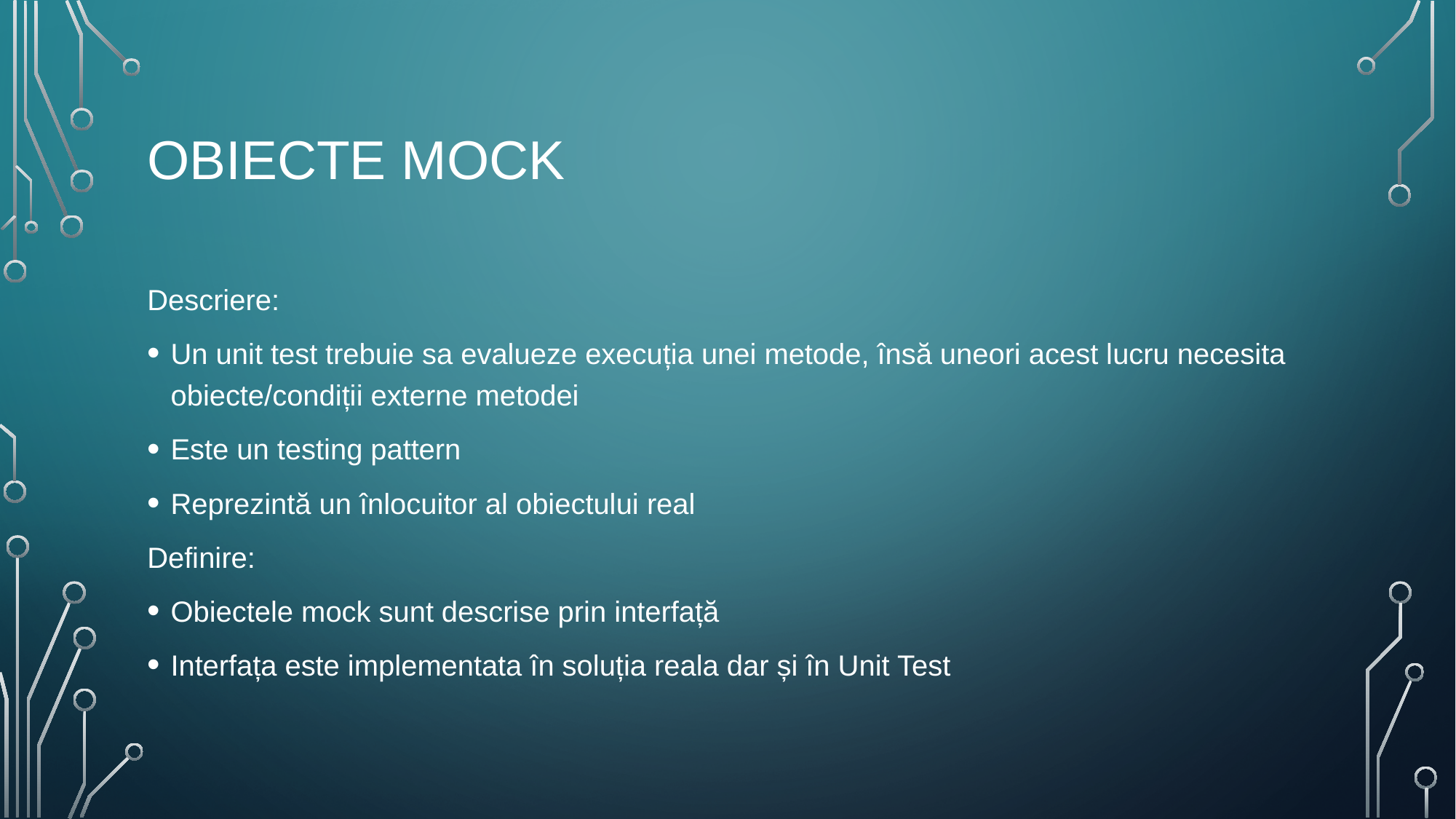

# Obiecte Mock
Descriere:
Un unit test trebuie sa evalueze execuția unei metode, însă uneori acest lucru necesita obiecte/condiții externe metodei
Este un testing pattern
Reprezintă un înlocuitor al obiectului real
Definire:
Obiectele mock sunt descrise prin interfață
Interfața este implementata în soluția reala dar și în Unit Test